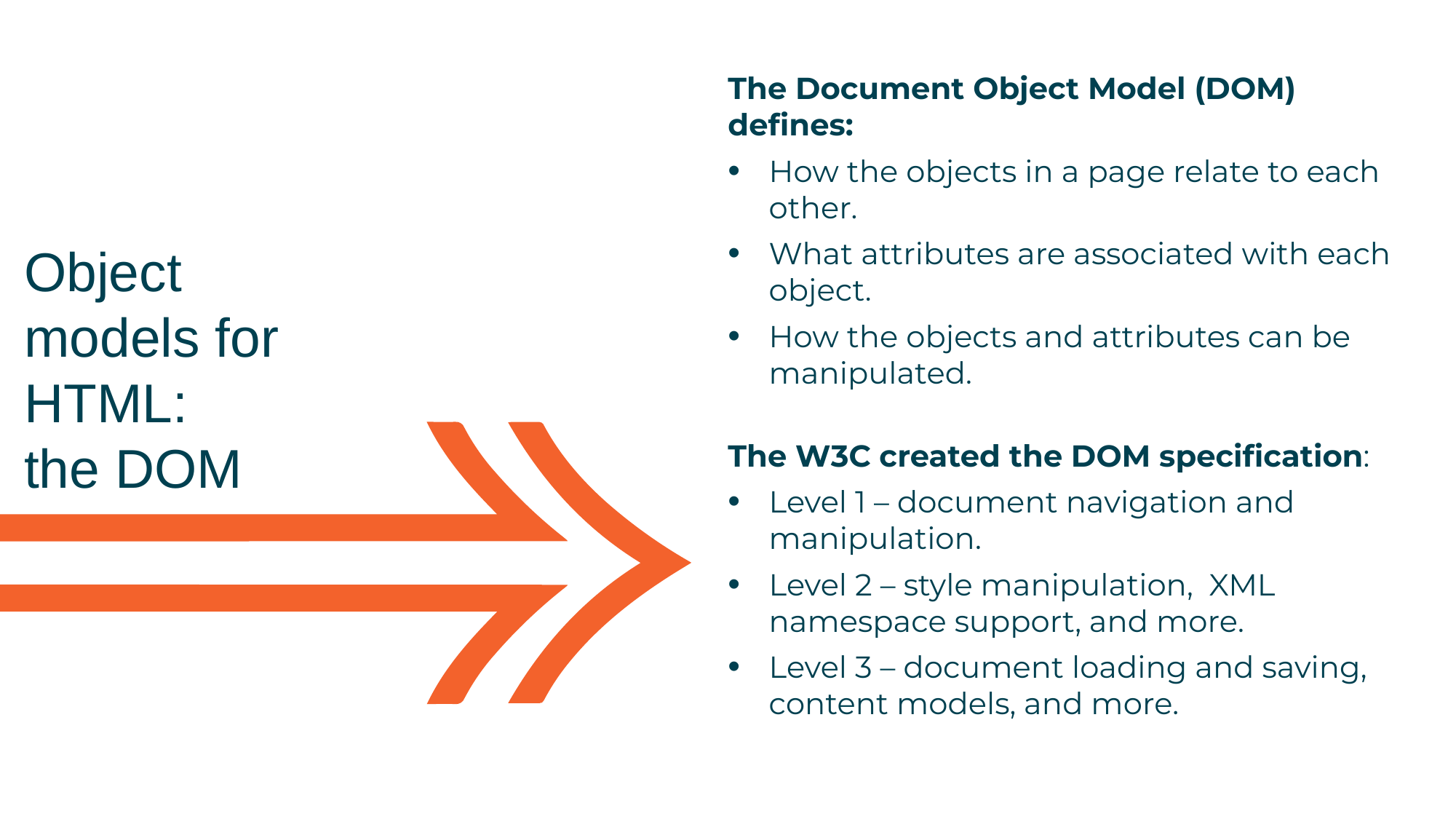

The Document Object Model (DOM) defines:
How the objects in a page relate to each other.
What attributes are associated with each object.
How the objects and attributes can be manipulated.
The W3C created the DOM specification:
Level 1 – document navigation and manipulation.
Level 2 – style manipulation,  XML namespace support, and more.
Level 3 – document loading and saving, content models, and more.

Object
models for
HTML:
the DOM